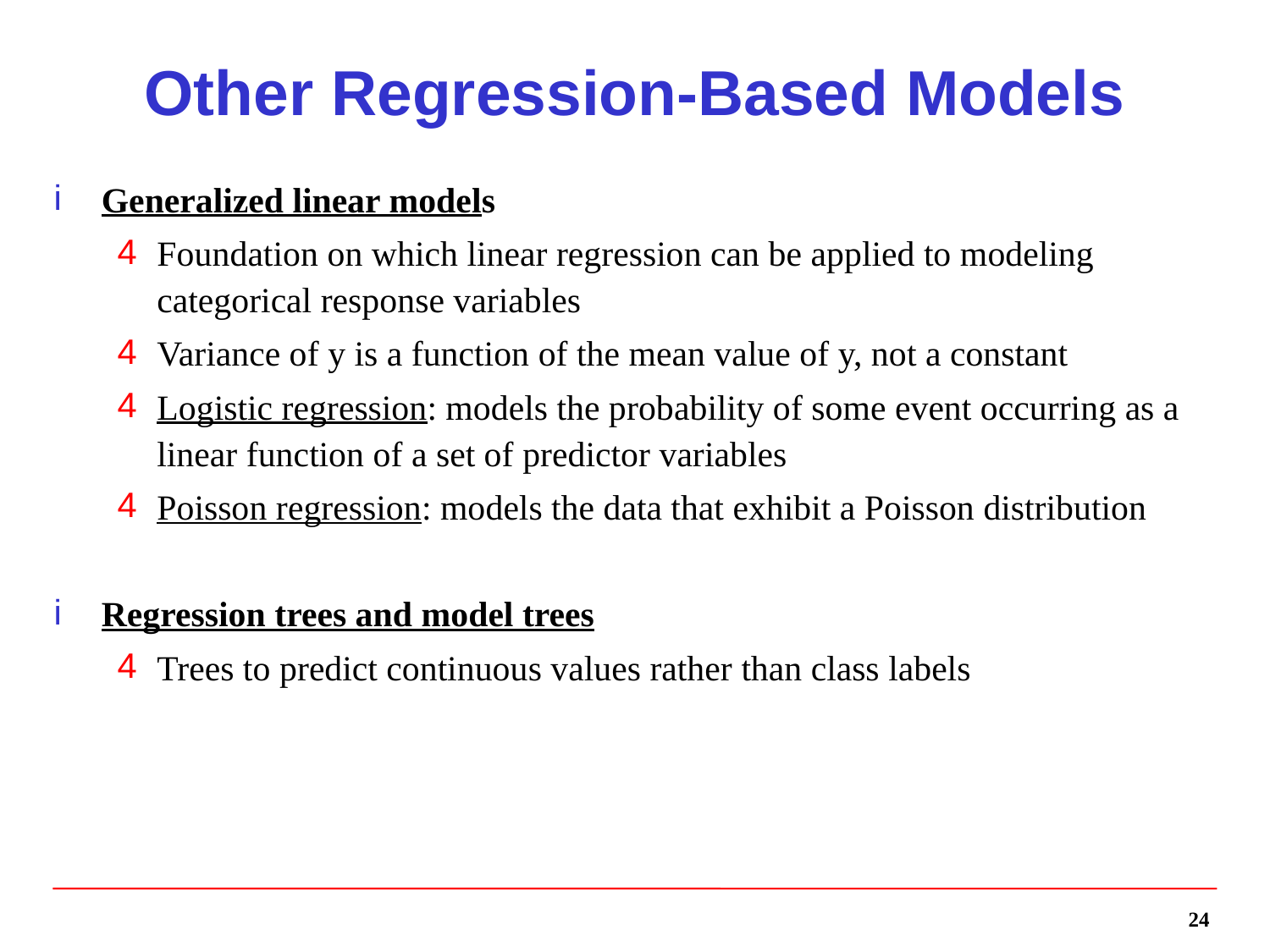

# Other Regression-Based Models
Generalized linear models
Foundation on which linear regression can be applied to modeling categorical response variables
Variance of y is a function of the mean value of y, not a constant
Logistic regression: models the probability of some event occurring as a linear function of a set of predictor variables
Poisson regression: models the data that exhibit a Poisson distribution

Regression trees and model trees
Trees to predict continuous values rather than class labels
24